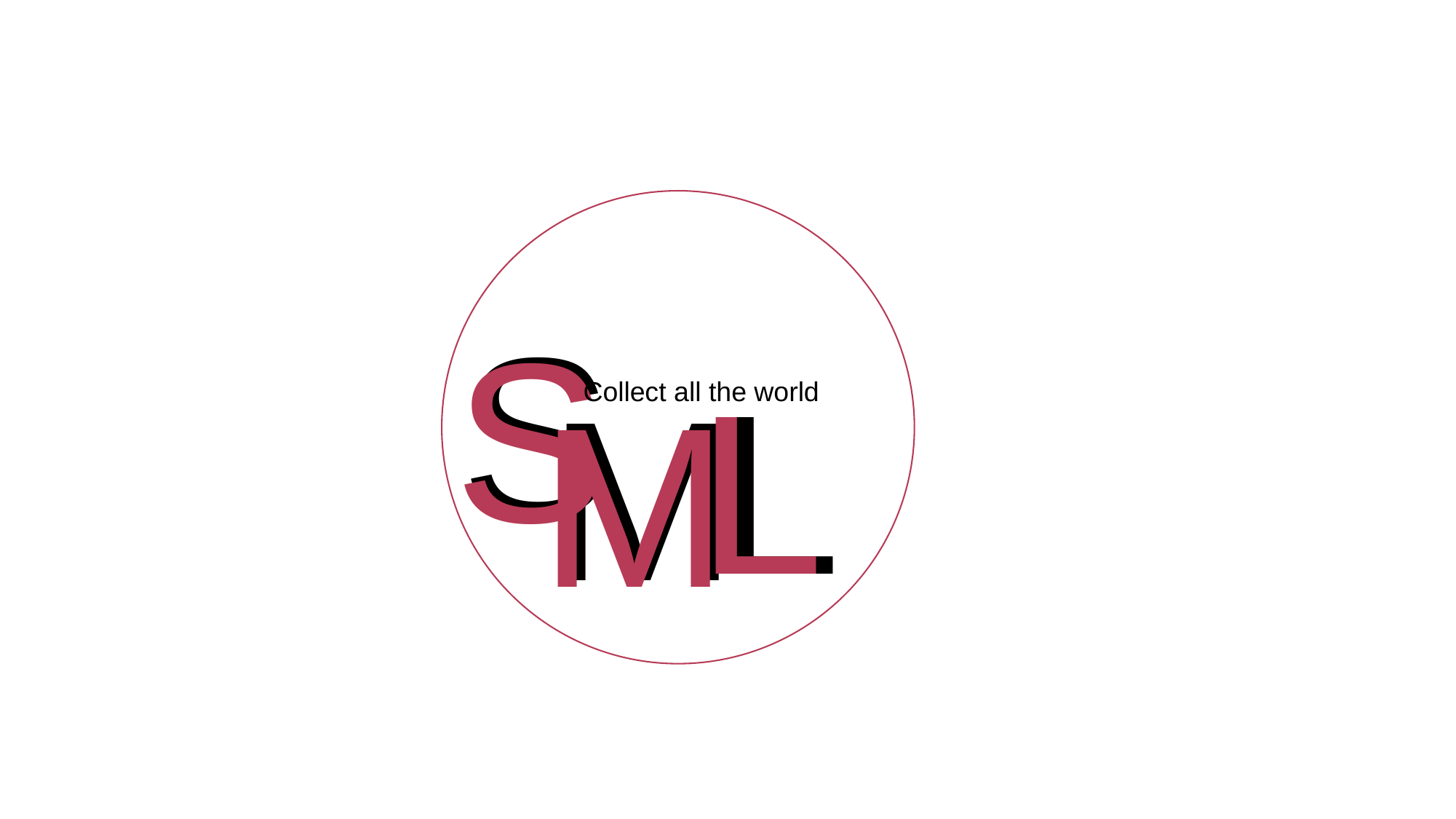

S
S
L
L
M
M
Collect all the world